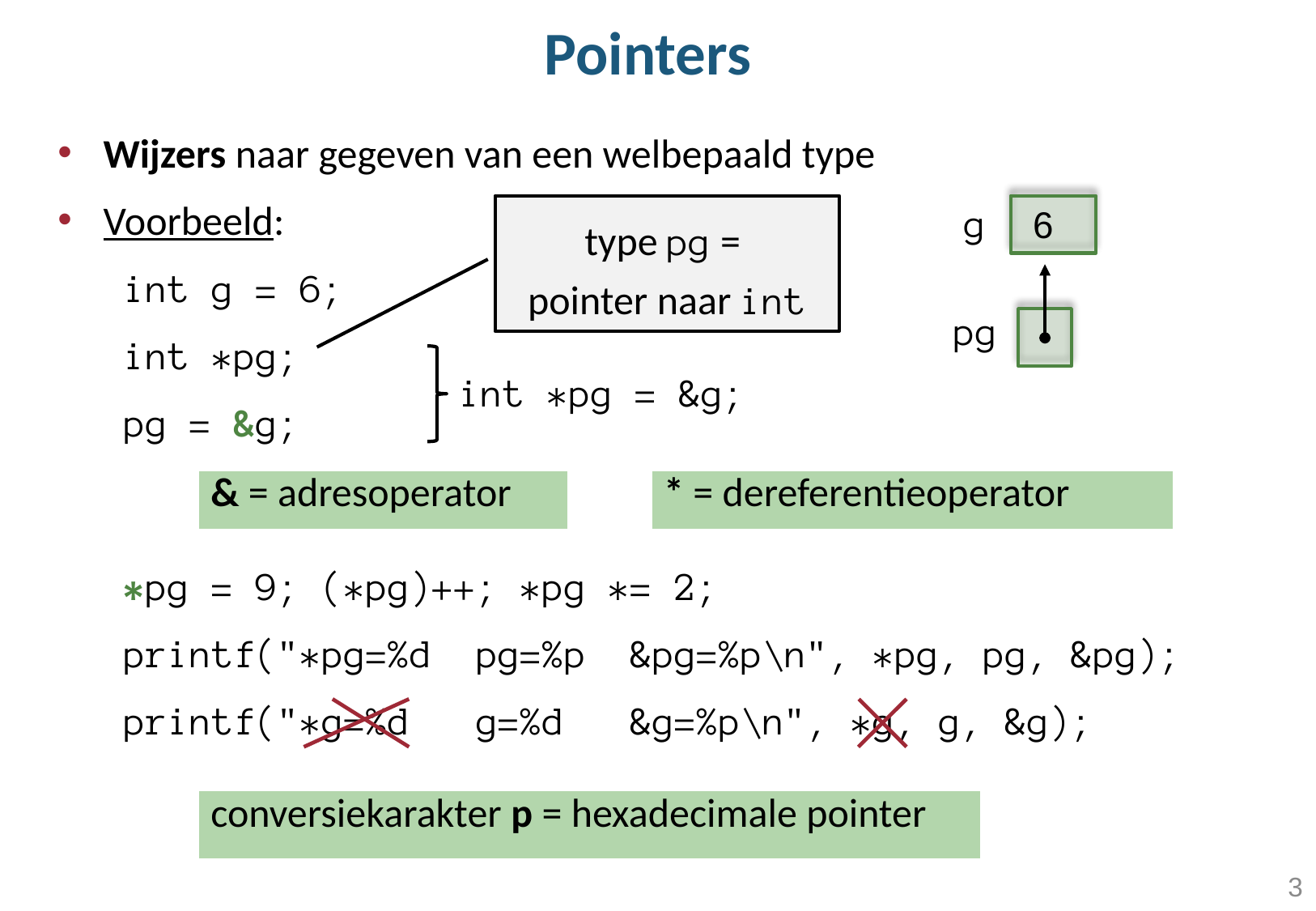

# Pointers
Wijzers naar gegeven van een welbepaald type
Voorbeeld:
   int g = 6;
   int *pg;
   pg = &g;

   *pg = 9; (*pg)++; *pg *= 2;
   printf("*pg=%d  pg=%p  &pg=%p\n", *pg, pg, &pg);
   printf("*g=%d   g=%d   &g=%p\n", *g, g, &g);
g
type pg =
pointer naar int

6
pg

int *pg = &g;
| & = adresoperator |
| --- |
| \* = dereferentieoperator |
| --- |
| conversiekarakter p = hexadecimale pointer |
| --- |
3